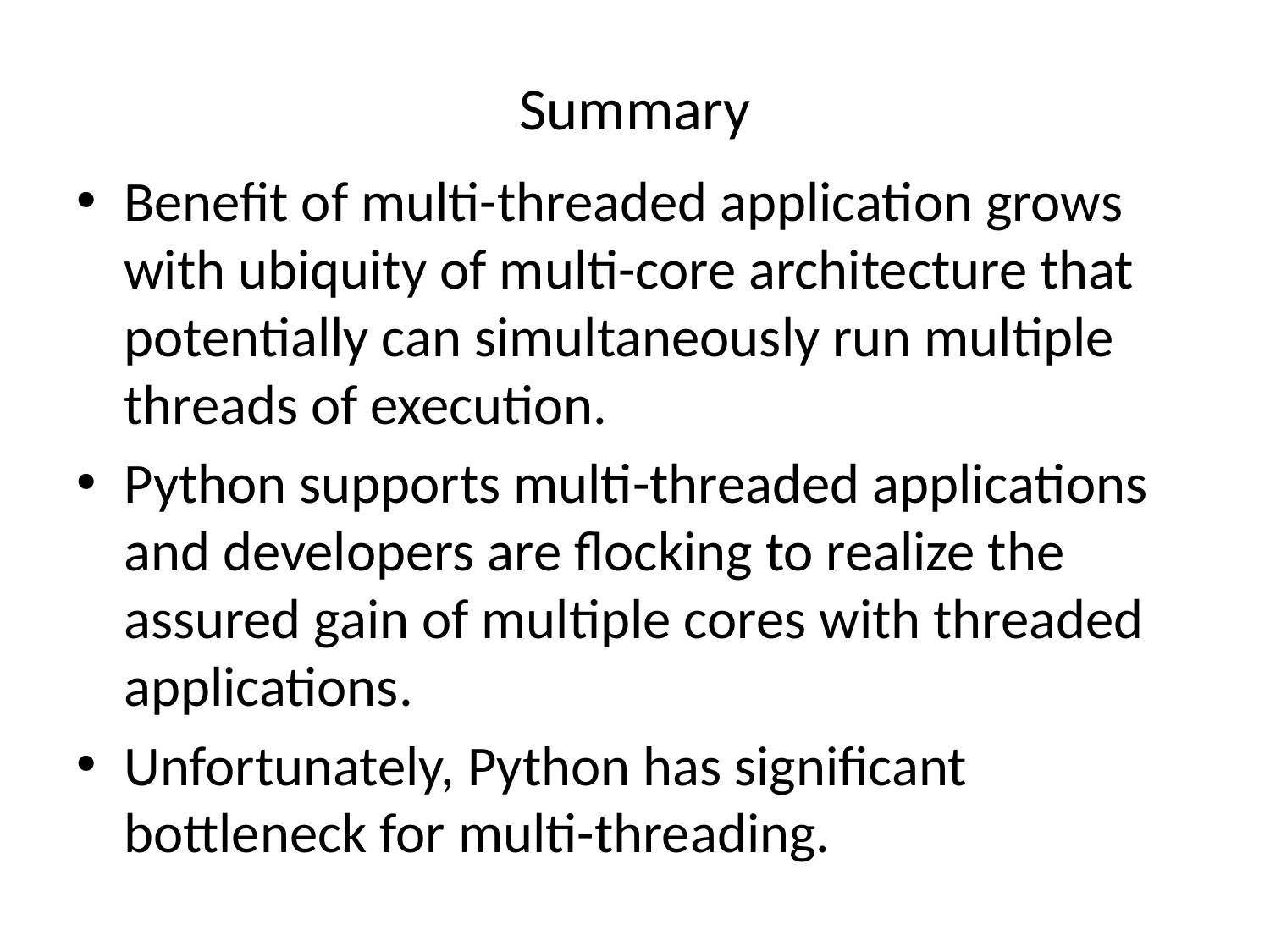

# Summary
Benefit of multi-threaded application grows with ubiquity of multi-core architecture that potentially can simultaneously run multiple threads of execution.
Python supports multi-threaded applications and developers are flocking to realize the assured gain of multiple cores with threaded applications.
Unfortunately, Python has significant bottleneck for multi-threading.